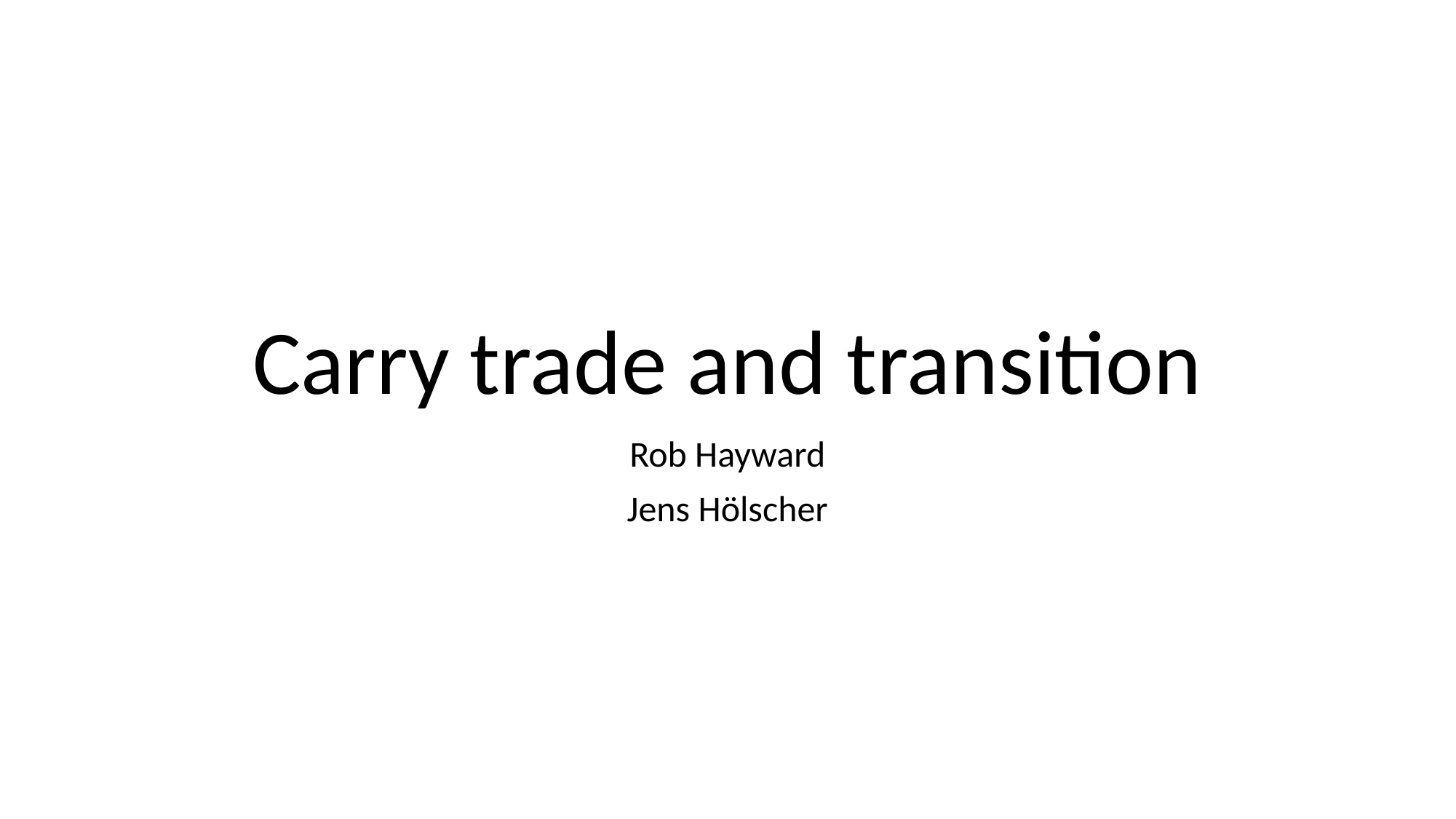

# Carry trade and transition
Rob Hayward
Jens Hölscher